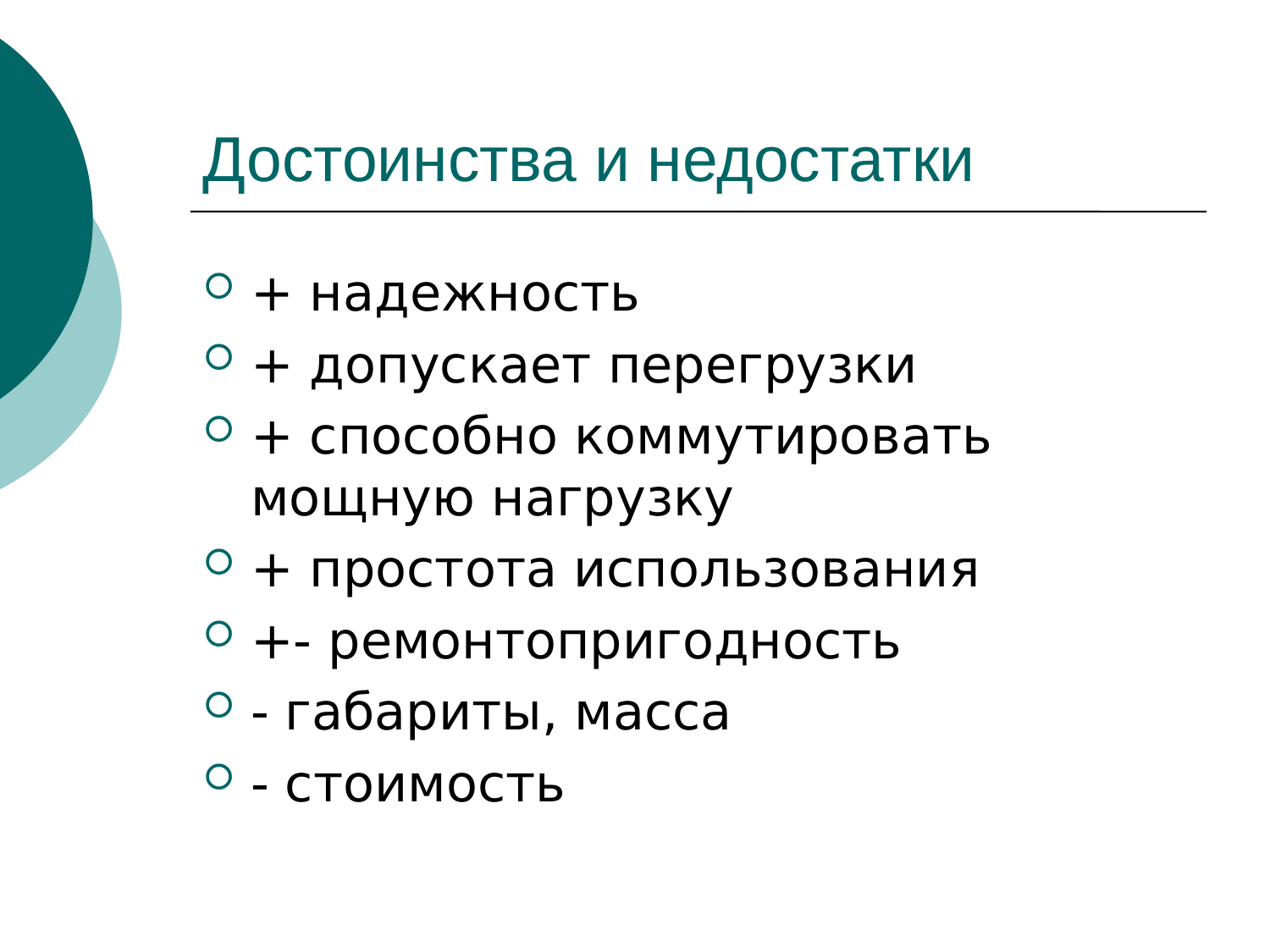

# Достоинства и недостатки
+ надежность
+ допускает перегрузки
+ способно коммутировать мощную нагрузку
+ простота использования
+- ремонтопригодность
- габариты, масса
- стоимость